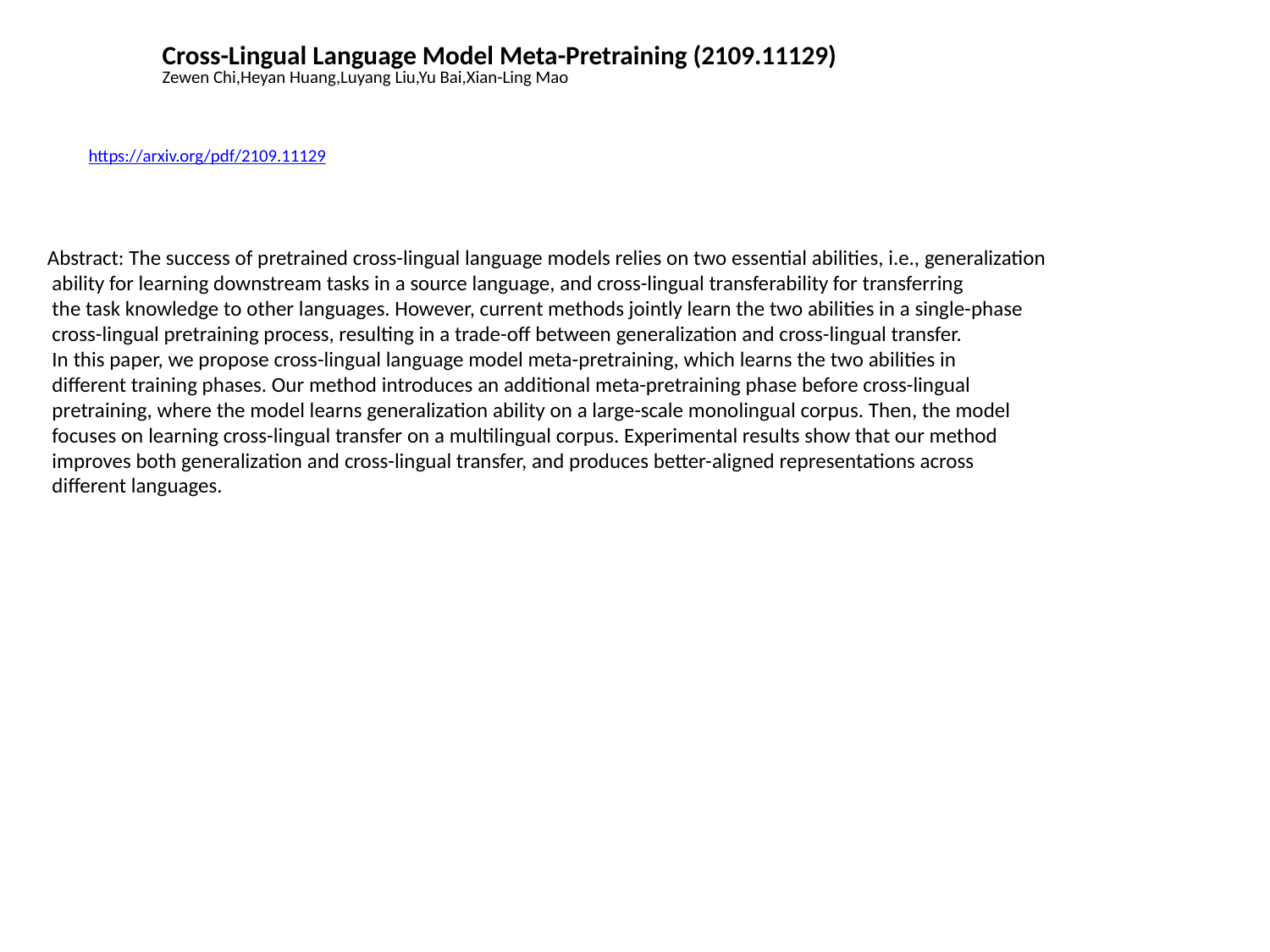

Cross-Lingual Language Model Meta-Pretraining (2109.11129)
Zewen Chi,Heyan Huang,Luyang Liu,Yu Bai,Xian-Ling Mao

https://arxiv.org/pdf/2109.11129

Abstract: The success of pretrained cross-lingual language models relies on two essential abilities, i.e., generalization
 ability for learning downstream tasks in a source language, and cross-lingual transferability for transferring
 the task knowledge to other languages. However, current methods jointly learn the two abilities in a single-phase
 cross-lingual pretraining process, resulting in a trade-off between generalization and cross-lingual transfer.
 In this paper, we propose cross-lingual language model meta-pretraining, which learns the two abilities in
 different training phases. Our method introduces an additional meta-pretraining phase before cross-lingual
 pretraining, where the model learns generalization ability on a large-scale monolingual corpus. Then, the model
 focuses on learning cross-lingual transfer on a multilingual corpus. Experimental results show that our method
 improves both generalization and cross-lingual transfer, and produces better-aligned representations across
 different languages.